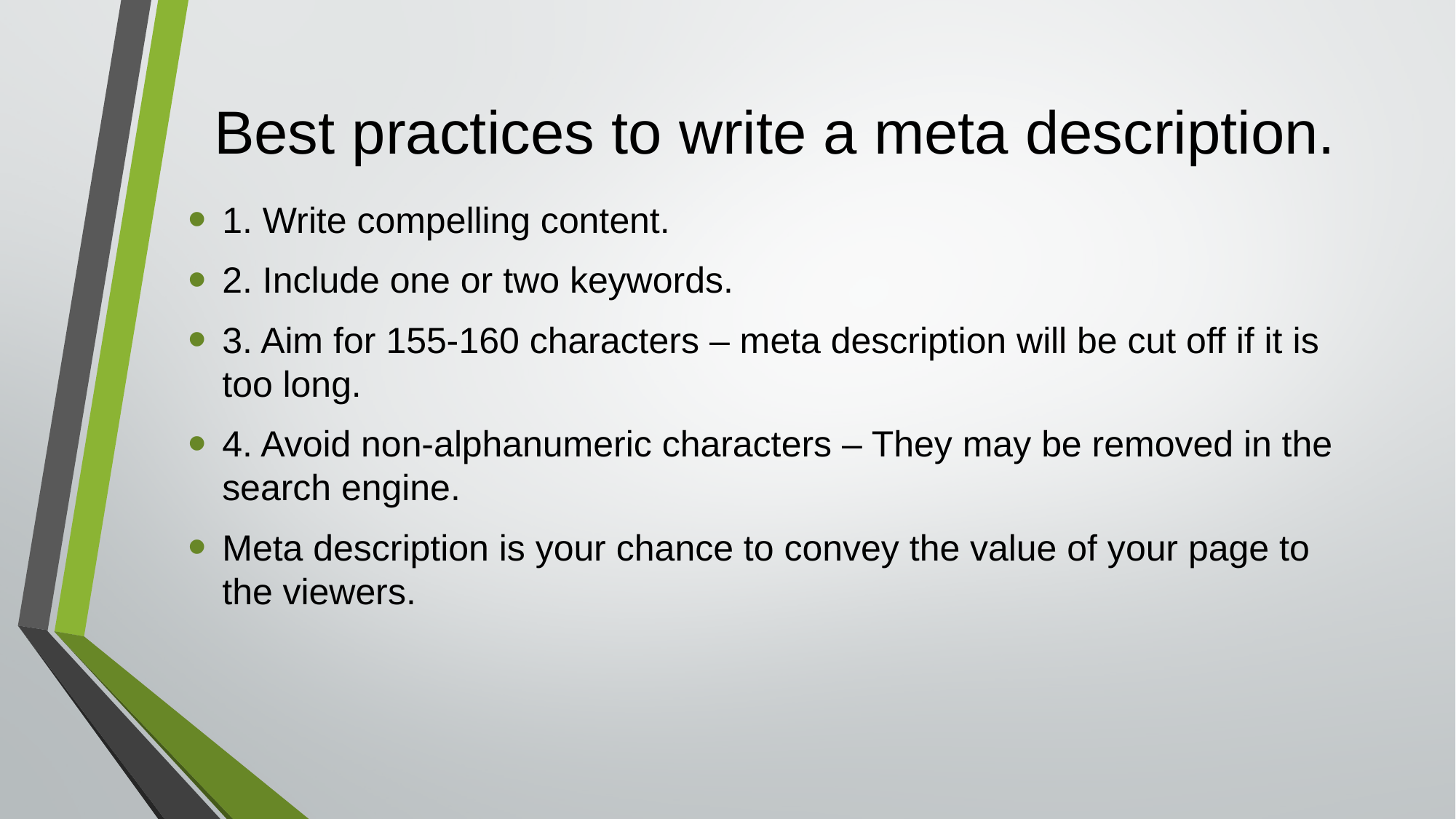

# Best practices to write a meta description.
1. Write compelling content.
2. Include one or two keywords.
3. Aim for 155-160 characters – meta description will be cut off if it is too long.
4. Avoid non-alphanumeric characters – They may be removed in the search engine.
Meta description is your chance to convey the value of your page to the viewers.